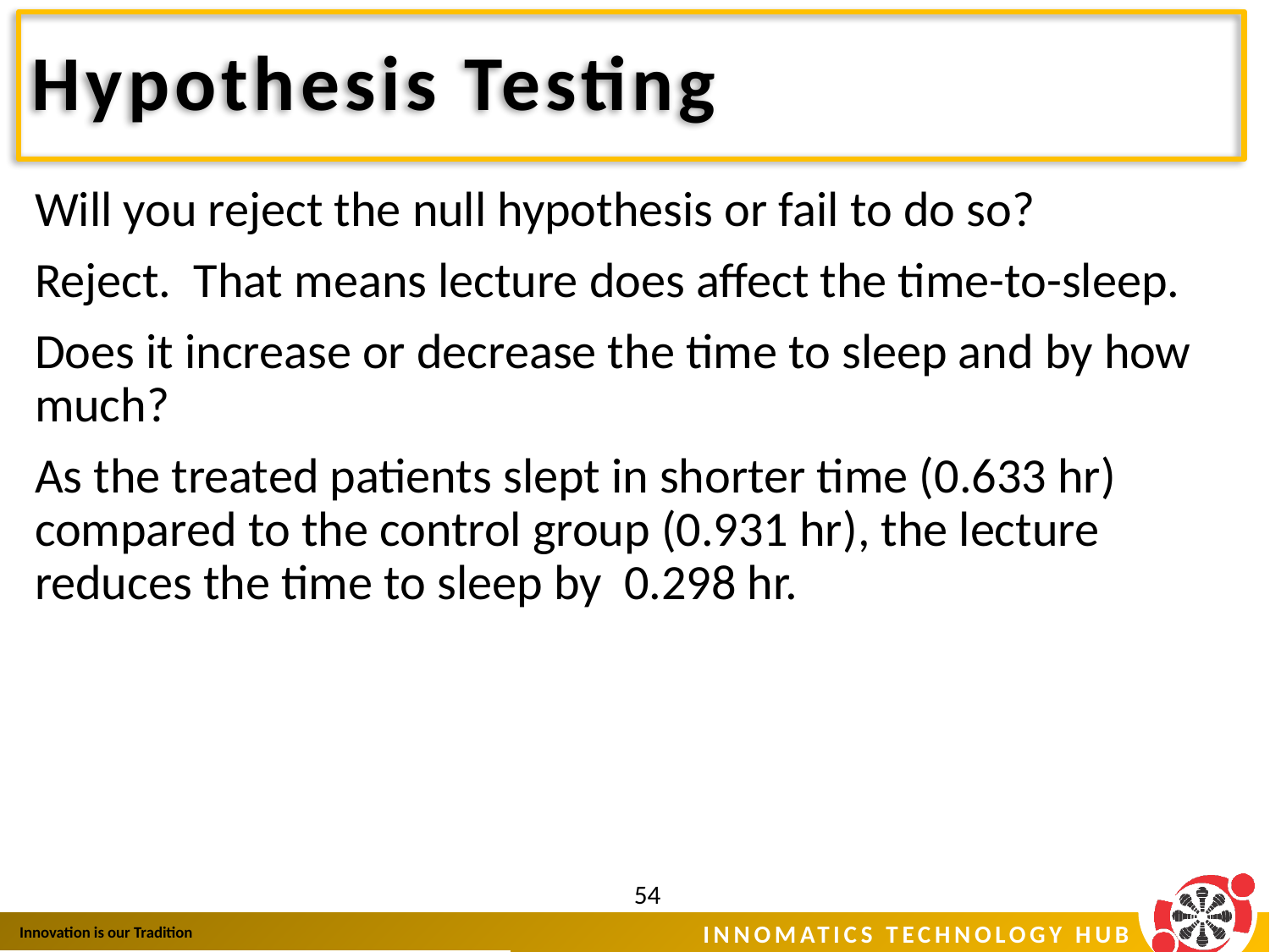

# Hypothesis Testing
Will you reject the null hypothesis or fail to do so?
Reject.  That means lecture does affect the time-to-sleep.
Does it increase or decrease the time to sleep and by how much?
As the treated patients slept in shorter time (0.633 hr) compared to the control group (0.931 hr), the lecture reduces the time to sleep by  0.298 hr.